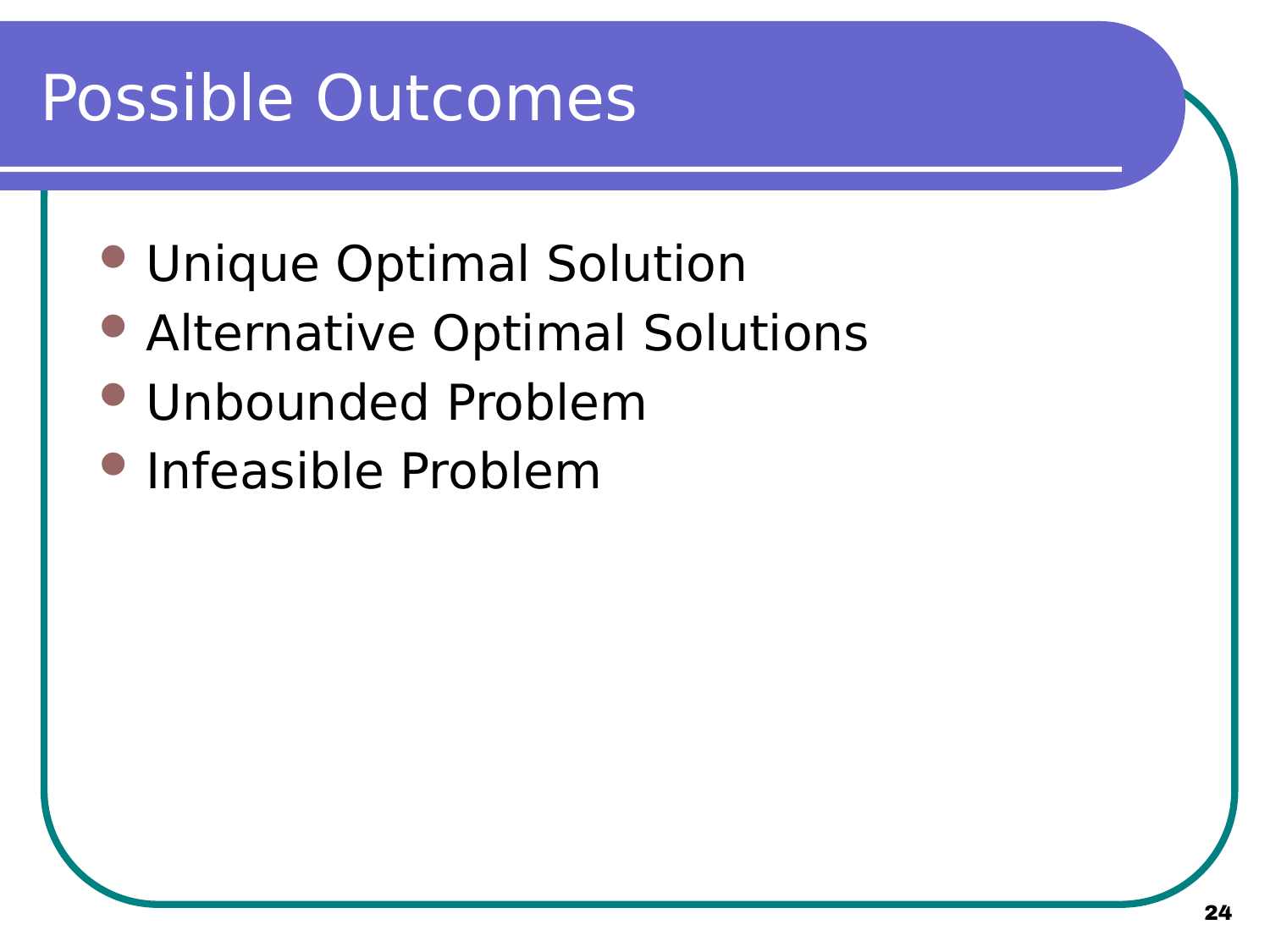

# Possible Outcomes
Unique Optimal Solution
Alternative Optimal Solutions
Unbounded Problem
Infeasible Problem

24